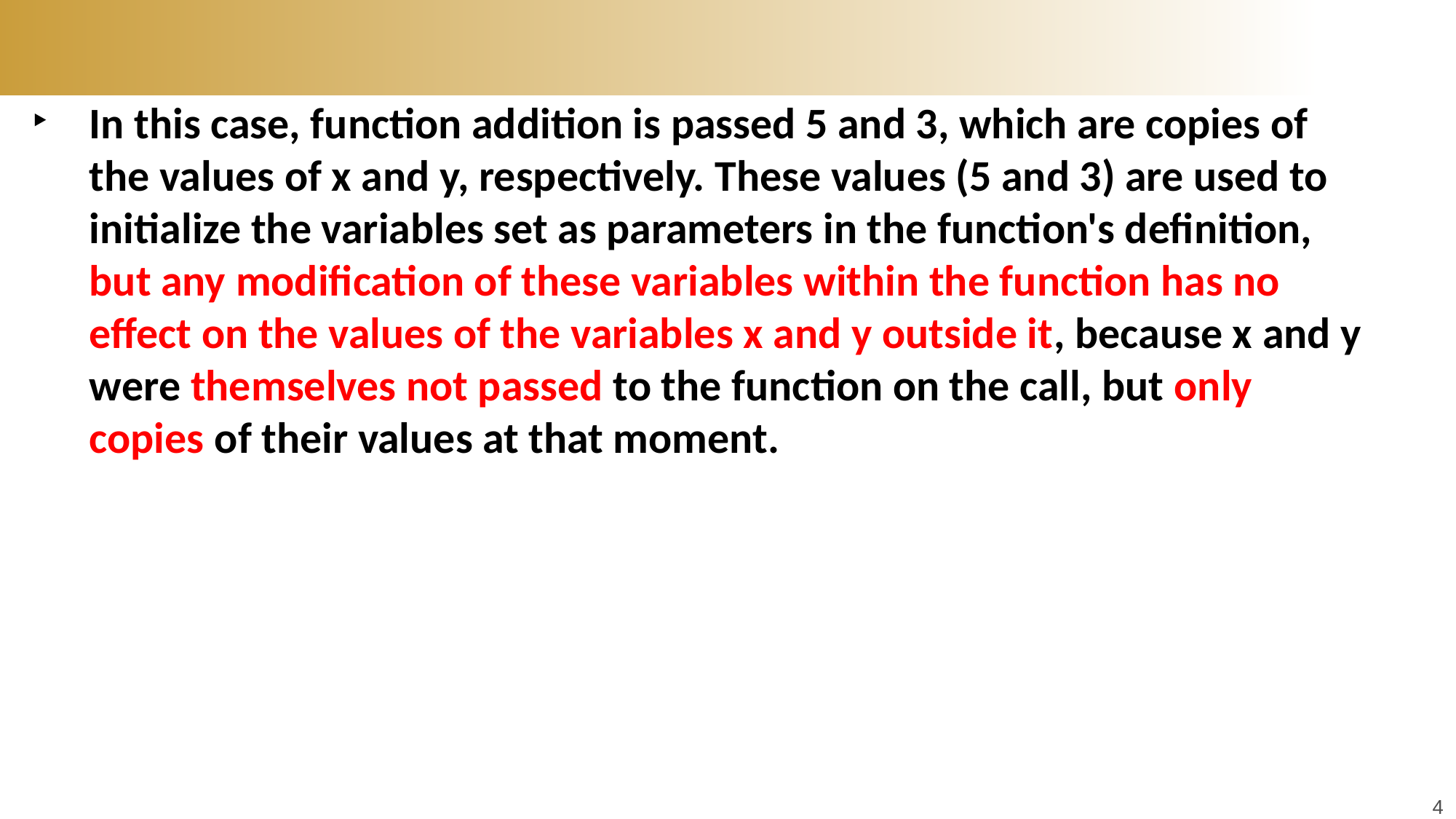

#
In this case, function addition is passed 5 and 3, which are copies of the values of x and y, respectively. These values (5 and 3) are used to initialize the variables set as parameters in the function's definition, but any modification of these variables within the function has no effect on the values of the variables x and y outside it, because x and y were themselves not passed to the function on the call, but only copies of their values at that moment.

4